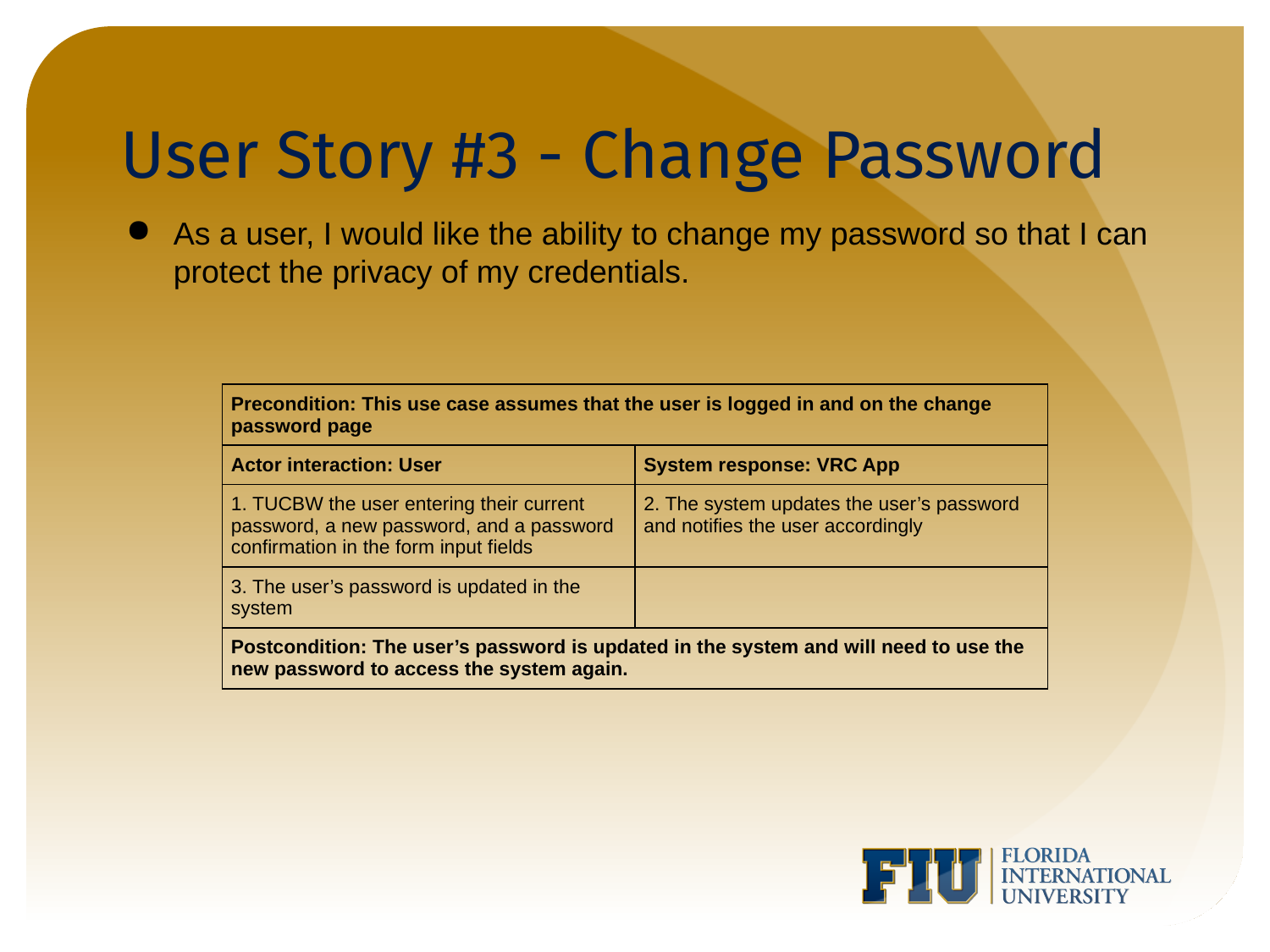

# User Story #3 - Change Password
As a user, I would like the ability to change my password so that I can protect the privacy of my credentials.
| Precondition: This use case assumes that the user is logged in and on the change password page |  |
| --- | --- |
| Actor interaction: User | System response: VRC App |
| 1. TUCBW the user entering their current password, a new password, and a password confirmation in the form input fields | 2. The system updates the user’s password and notifies the user accordingly |
| 3. The user’s password is updated in the system |  |
| Postcondition: The user’s password is updated in the system and will need to use the new password to access the system again. |  |